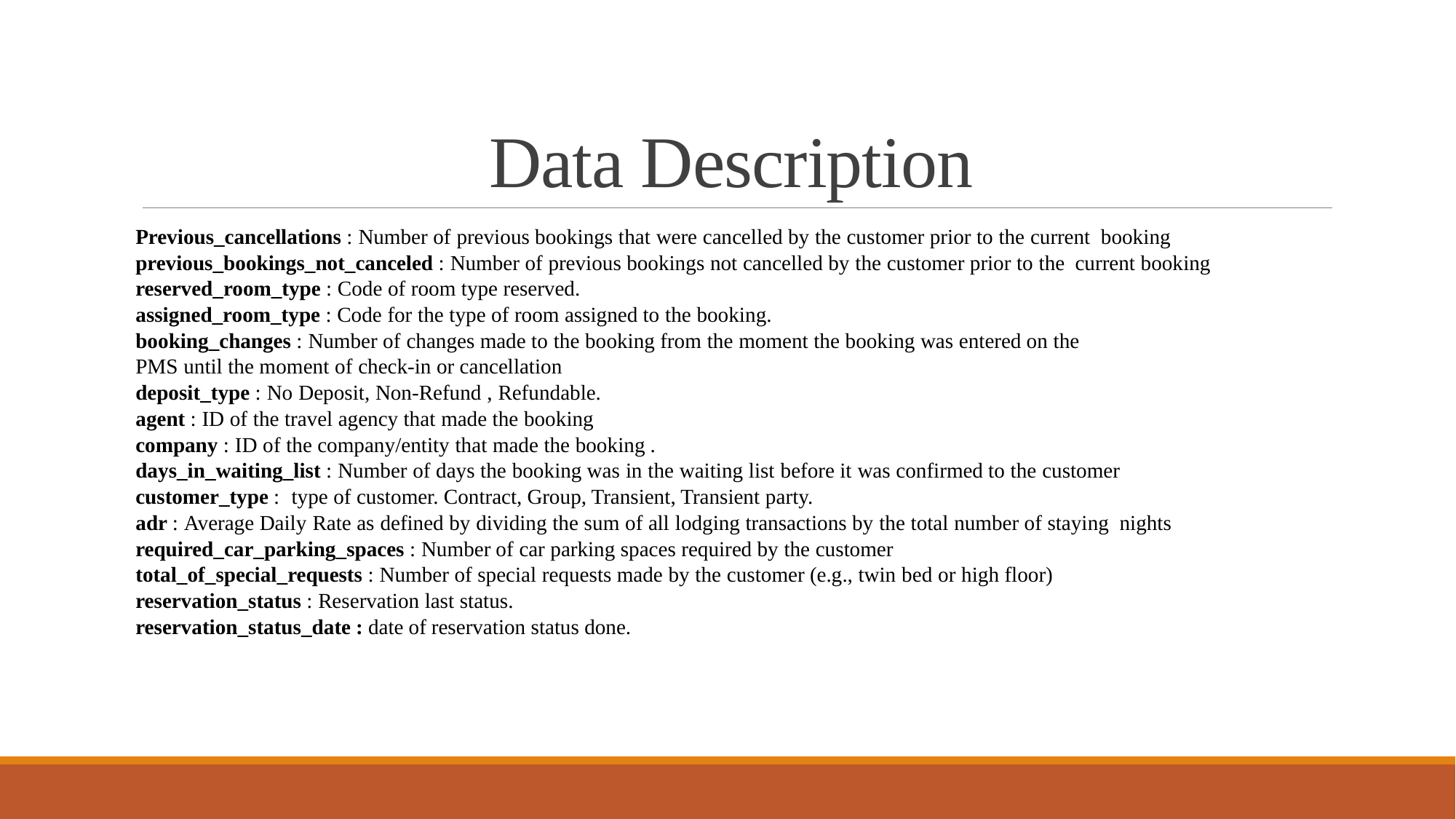

# Data Description
Previous_cancellations : Number of previous bookings that were cancelled by the customer prior to the current  booking
previous_bookings_not_canceled : Number of previous bookings not cancelled by the customer prior to the  current booking
reserved_room_type : Code of room type reserved.
assigned_room_type : Code for the type of room assigned to the booking.
booking_changes : Number of changes made to the booking from the moment the booking was entered on the
PMS until the moment of check-in or cancellation
deposit_type : No Deposit, Non-Refund , Refundable.
agent : ID of the travel agency that made the booking
company : ID of the company/entity that made the booking .
days_in_waiting_list : Number of days the booking was in the waiting list before it was confirmed to the customer
customer_type : type of customer. Contract, Group, Transient, Transient party.
adr : Average Daily Rate as defined by dividing the sum of all lodging transactions by the total number of staying  nights
required_car_parking_spaces : Number of car parking spaces required by the customer
total_of_special_requests : Number of special requests made by the customer (e.g., twin bed or high floor)
reservation_status : Reservation last status.
reservation_status_date : date of reservation status done.